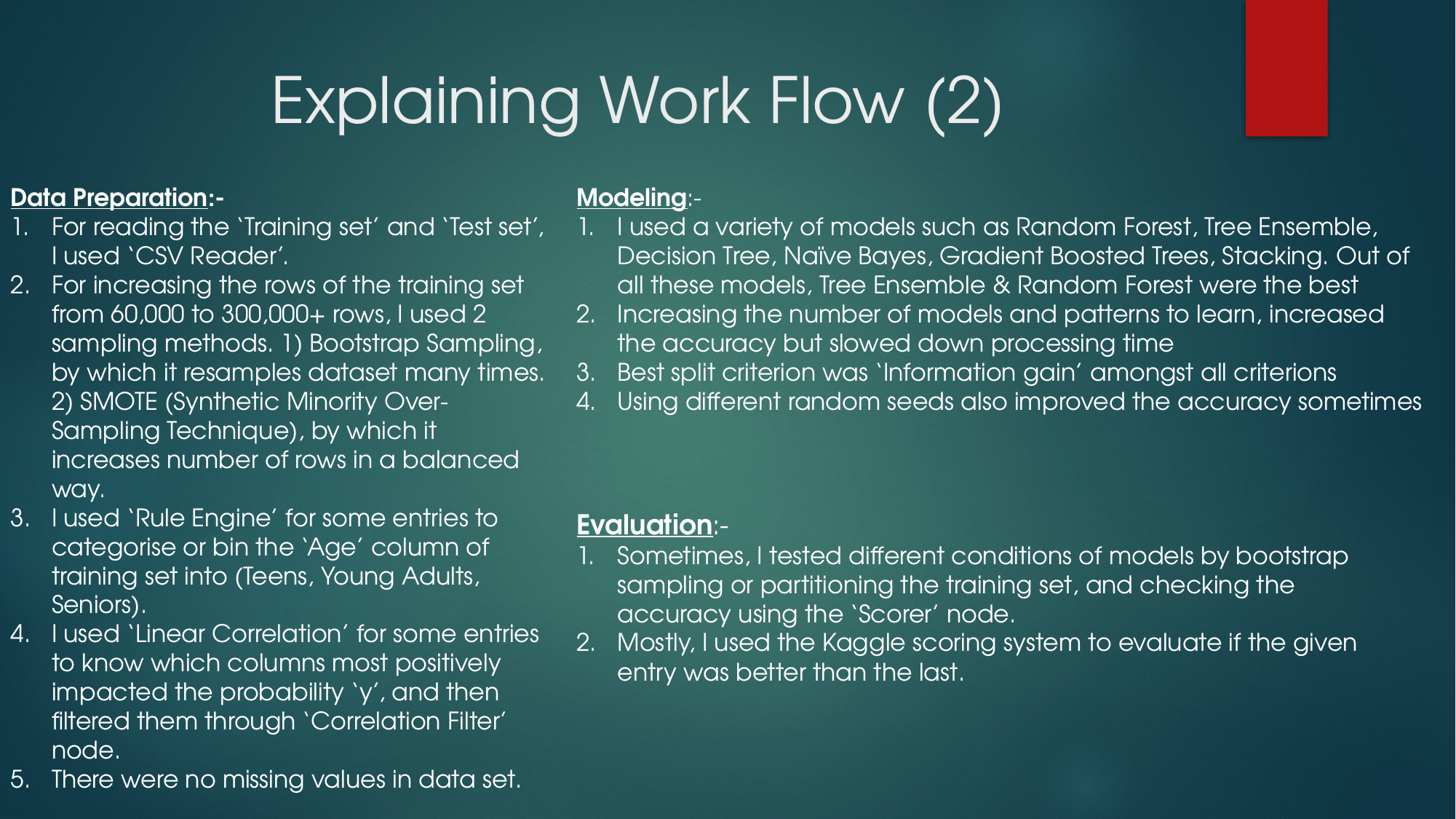

# Explaining Work Flow (2)
Data Preparation:-
For reading the ‘Training set’ and ‘Test set’, I used ‘CSV Reader’.
For increasing the rows of the training set from 60,000 to 300,000+ rows, I used 2 sampling methods. 1) Bootstrap Sampling, by which it resamples dataset many times. 2) SMOTE (Synthetic Minority Over-Sampling Technique), by which it increases number of rows in a balanced way.
I used ‘Rule Engine’ for some entries to categorise or bin the ‘Age’ column of training set into (Teens, Young Adults, Seniors).
I used ‘Linear Correlation’ for some entries to know which columns most positively impacted the probability ‘y’, and then filtered them through ‘Correlation Filter’ node.
There were no missing values in data set.
Modeling:-
I used a variety of models such as Random Forest, Tree Ensemble, Decision Tree, Naïve Bayes, Gradient Boosted Trees, Stacking. Out of all these models, Tree Ensemble & Random Forest were the best
Increasing the number of models and patterns to learn, increased the accuracy but slowed down processing time
Best split criterion was ‘Information gain’ amongst all criterions
Using different random seeds also improved the accuracy sometimes

Evaluation:-
Sometimes, I tested different conditions of models by bootstrap sampling or partitioning the training set, and checking the accuracy using the ‘Scorer’ node.
Mostly, I used the Kaggle scoring system to evaluate if the given entry was better than the last.